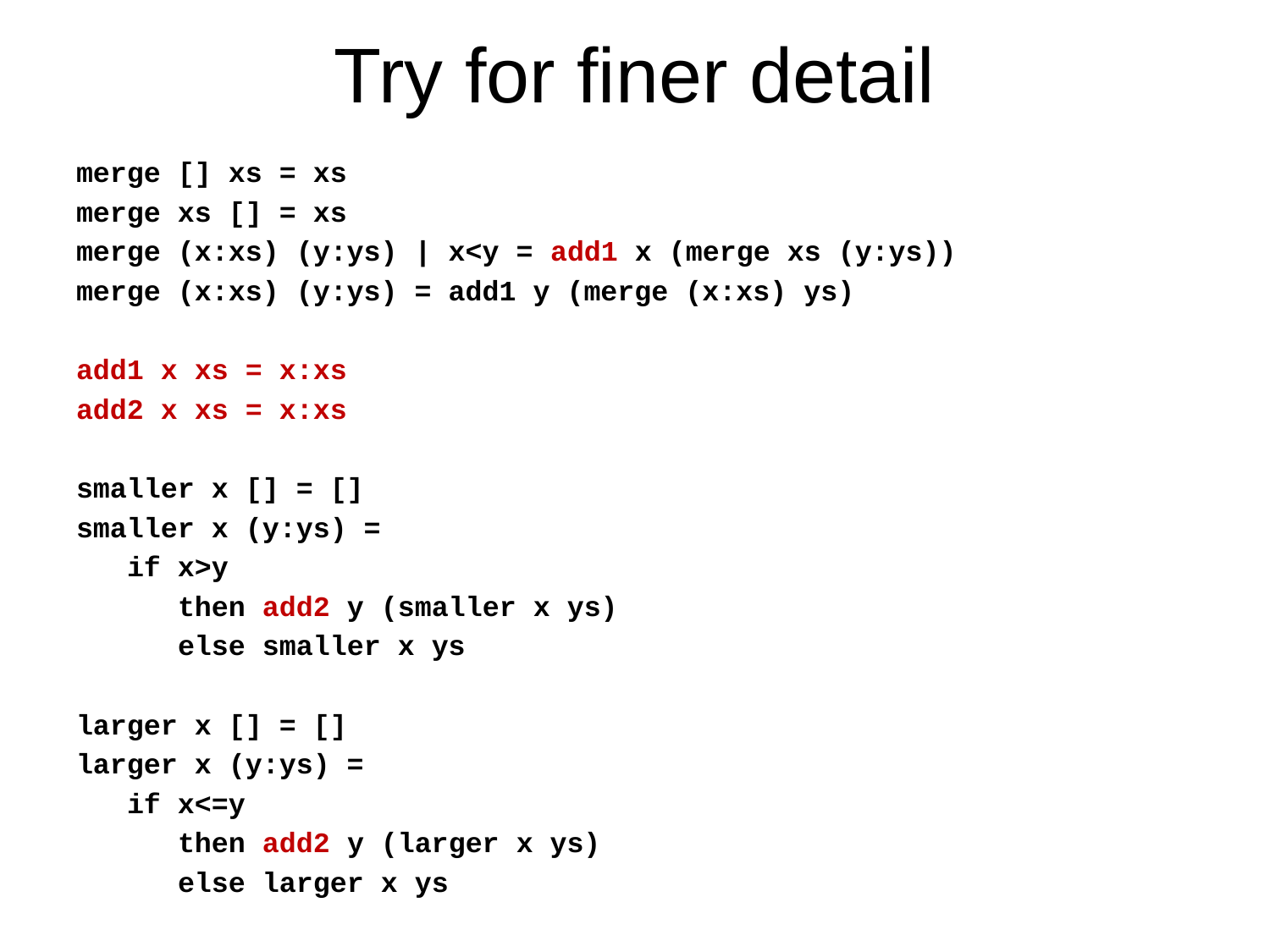

# Try for finer detail
merge [] xs = xs
merge xs [] = xs
merge (x:xs) (y:ys) | x<y = add1 x (merge xs (y:ys))
merge (x:xs) (y:ys) = add1 y (merge (x:xs) ys)

add1 x xs = x:xs
add2 x xs = x:xs

smaller x [] = []
smaller x (y:ys) =
   if x>y
      then add2 y (smaller x ys)
      else smaller x ys

larger x [] = []
larger x (y:ys) =
   if x<=y
      then add2 y (larger x ys)
      else larger x ys